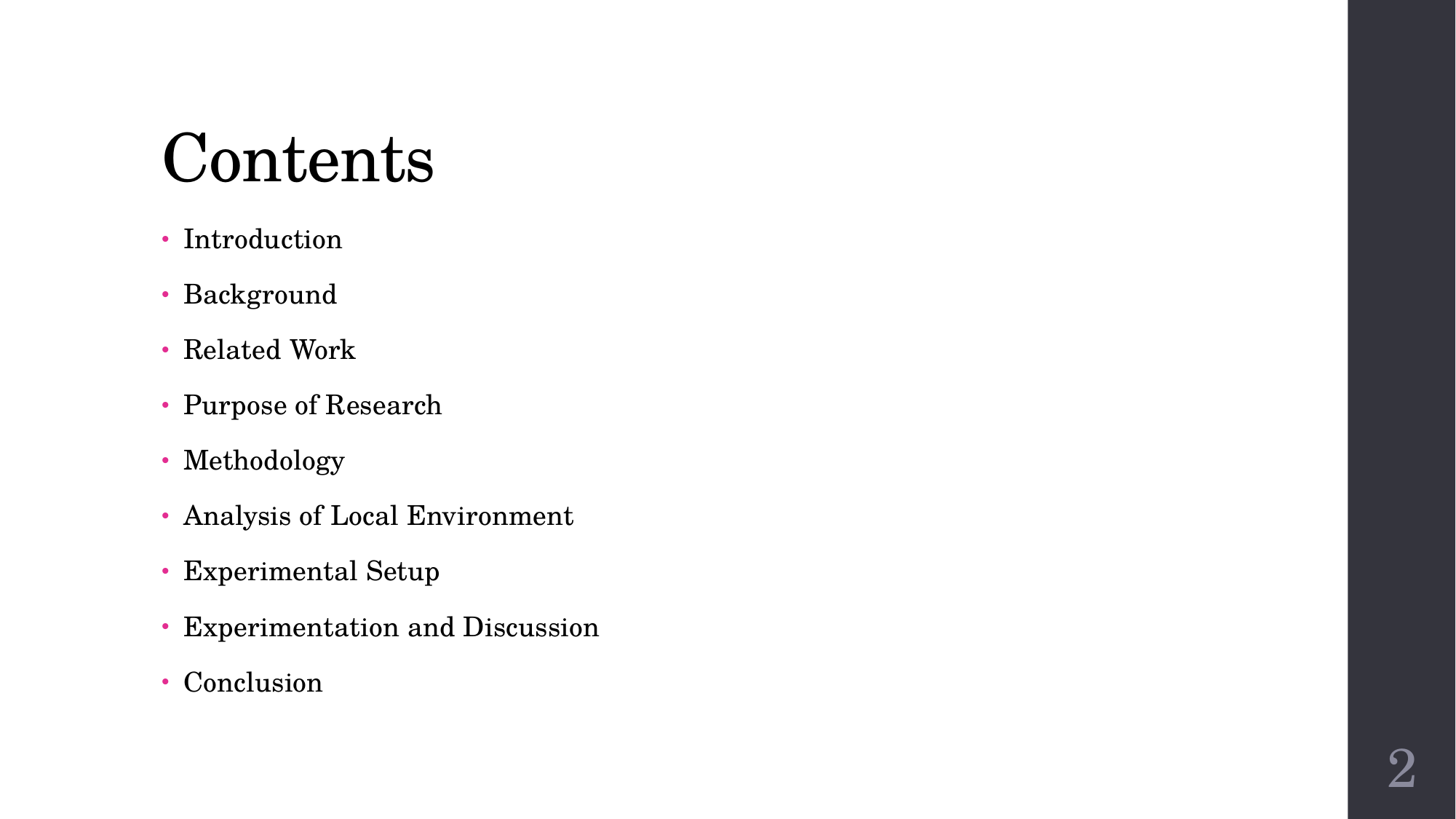

# Contents
Introduction
Background
Related Work
Purpose of Research
Methodology
Analysis of Local Environment
Experimental Setup
Experimentation and Discussion
Conclusion

2